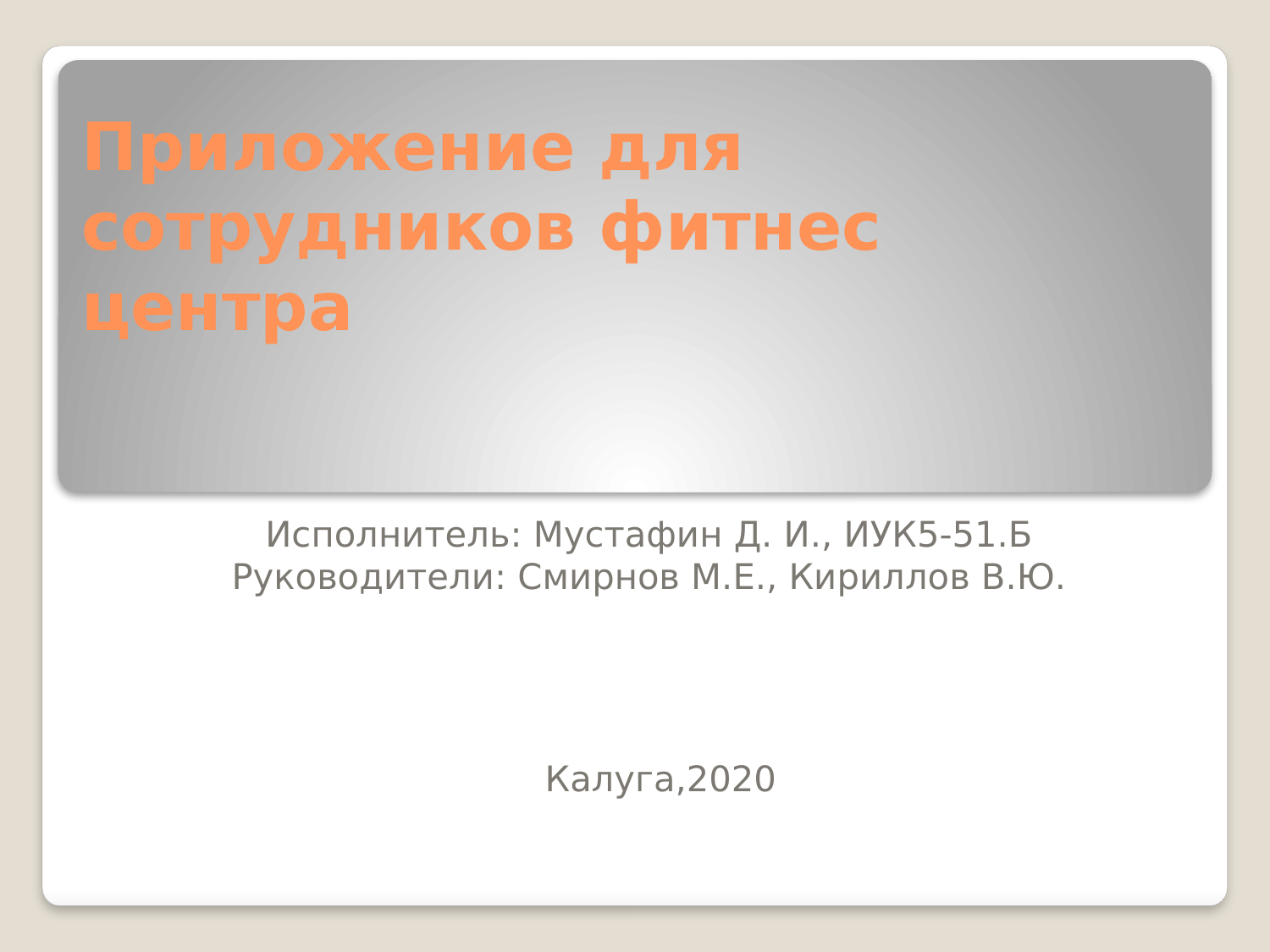

# Приложение для сотрудников фитнес центра
Исполнитель: Мустафин Д. И., ИУК5-51.Б
Руководители: Смирнов М.Е., Кириллов В.Ю.
Калуга,2020